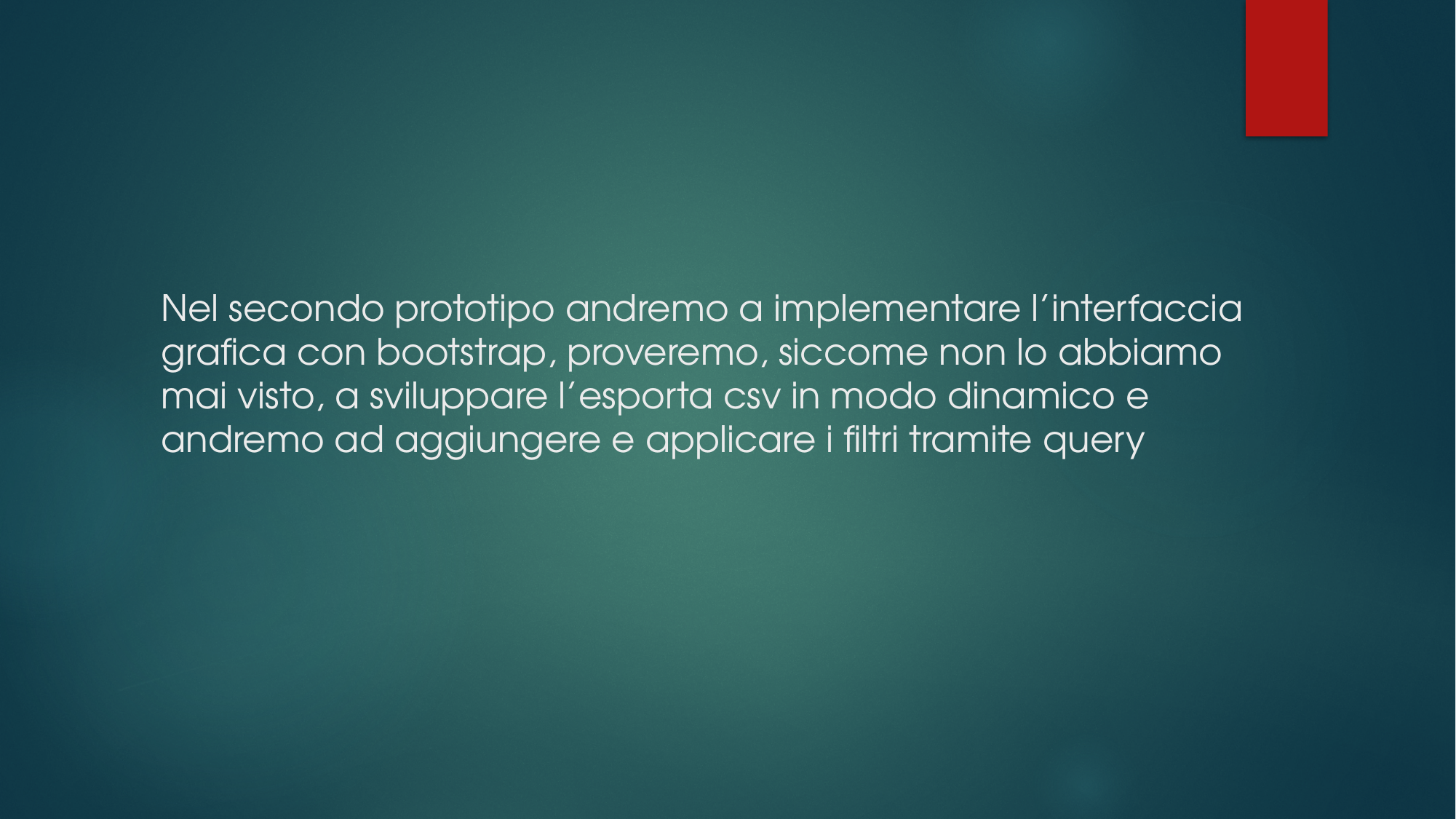

# Nel secondo prototipo andremo a implementare l’interfaccia grafica con bootstrap, proveremo, siccome non lo abbiamo mai visto, a sviluppare l’esporta csv in modo dinamico e andremo ad aggiungere e applicare i filtri tramite query